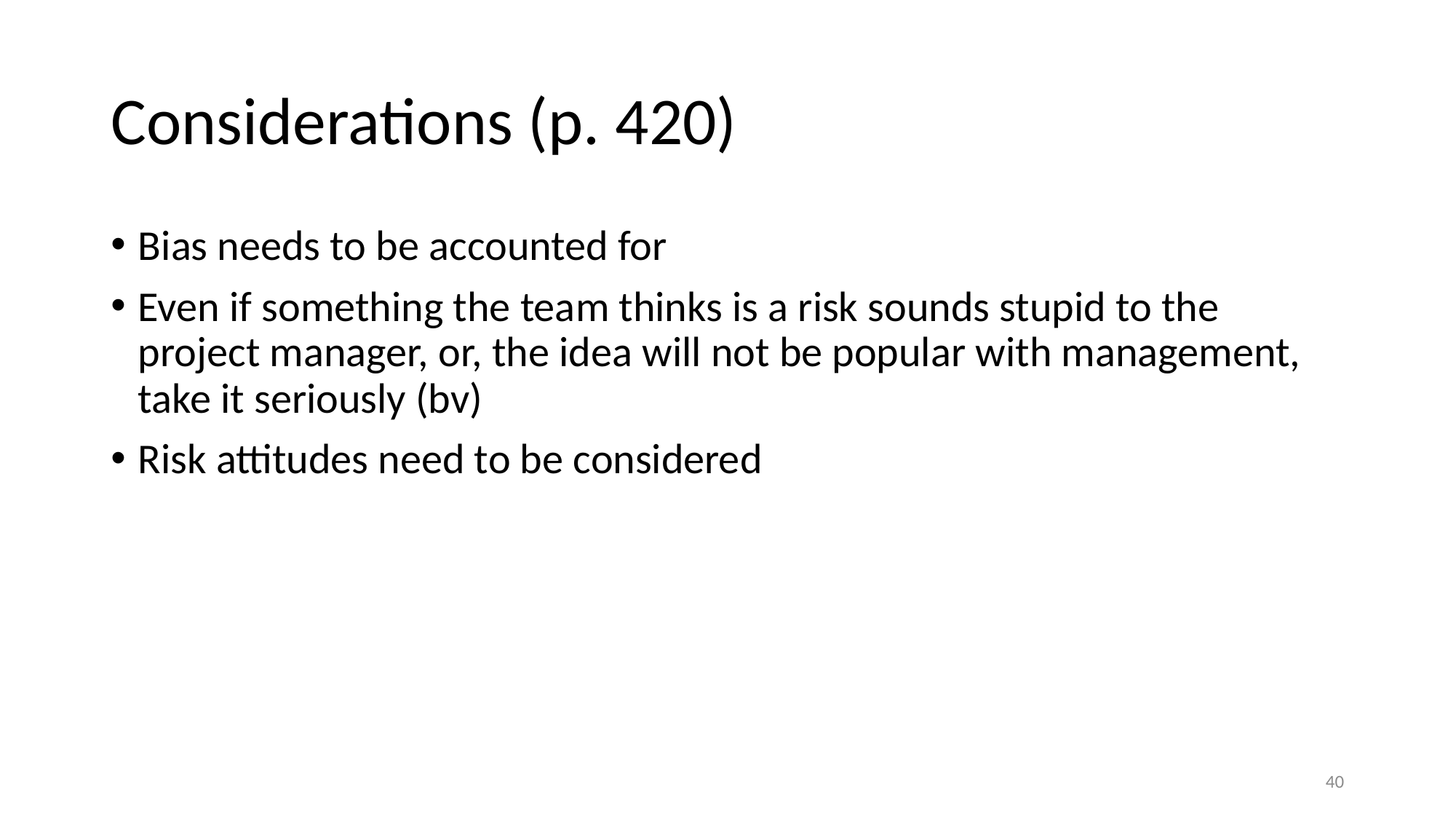

# Considerations (p. 420)
Bias needs to be accounted for
Even if something the team thinks is a risk sounds stupid to the project manager, or, the idea will not be popular with management,  take it seriously (bv)
Risk attitudes need to be considered
40